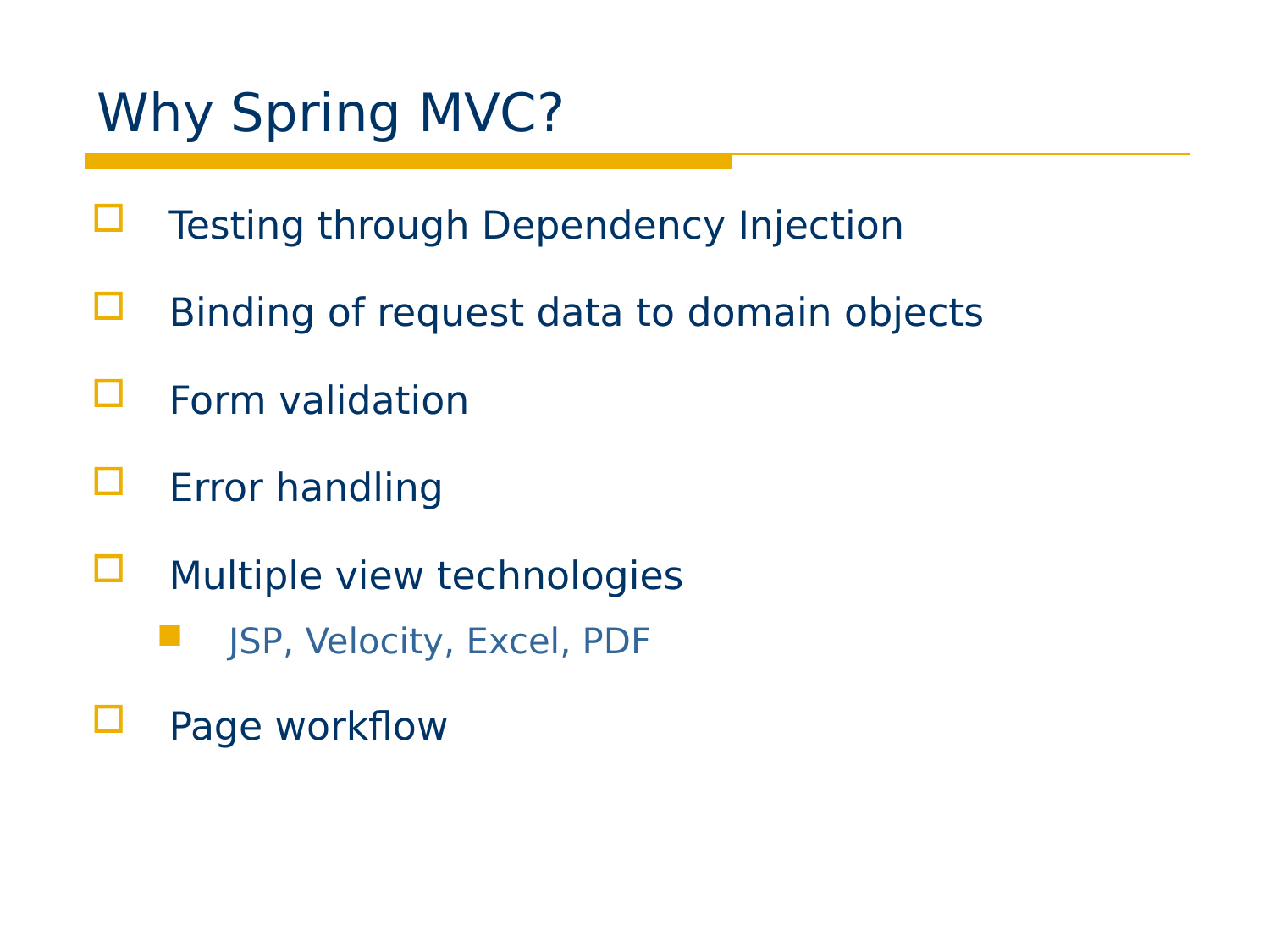

# Why Spring MVC?
 Testing through Dependency Injection
 Binding of request data to domain objects
 Form validation
 Error handling
 Multiple view technologies
 JSP, Velocity, Excel, PDF
 Page workflow